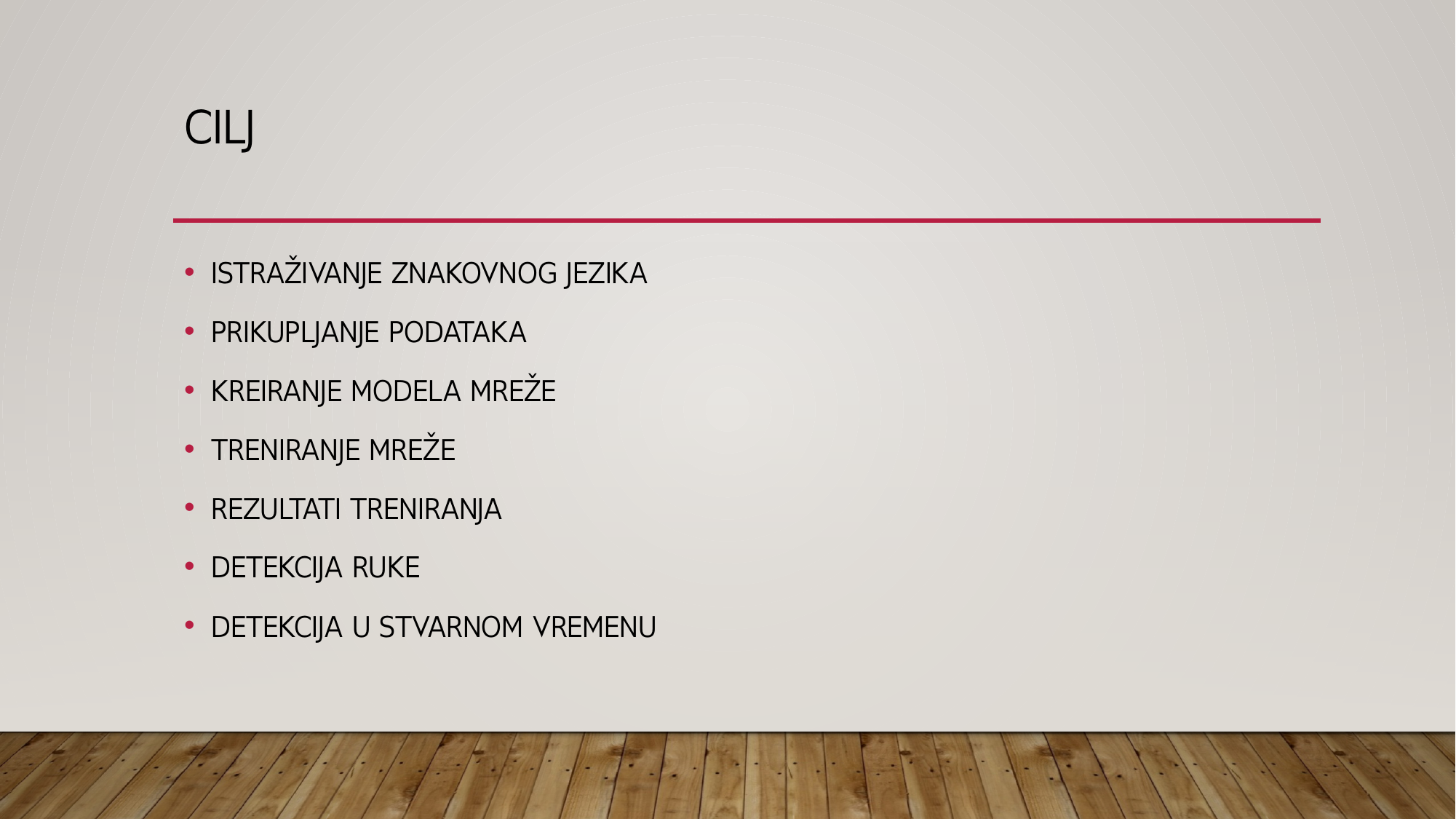

# CILJ
ISTRAŽIVANJE ZNAKOVNOG JEZIKA
PRIKUPLJANJE PODATAKA
KREIRANJE MODELA MREŽE
TRENIRANJE MREŽE
REZULTATI TRENIRANJA
DETEKCIJA RUKE
DETEKCIJA U STVARNOM VREMENU